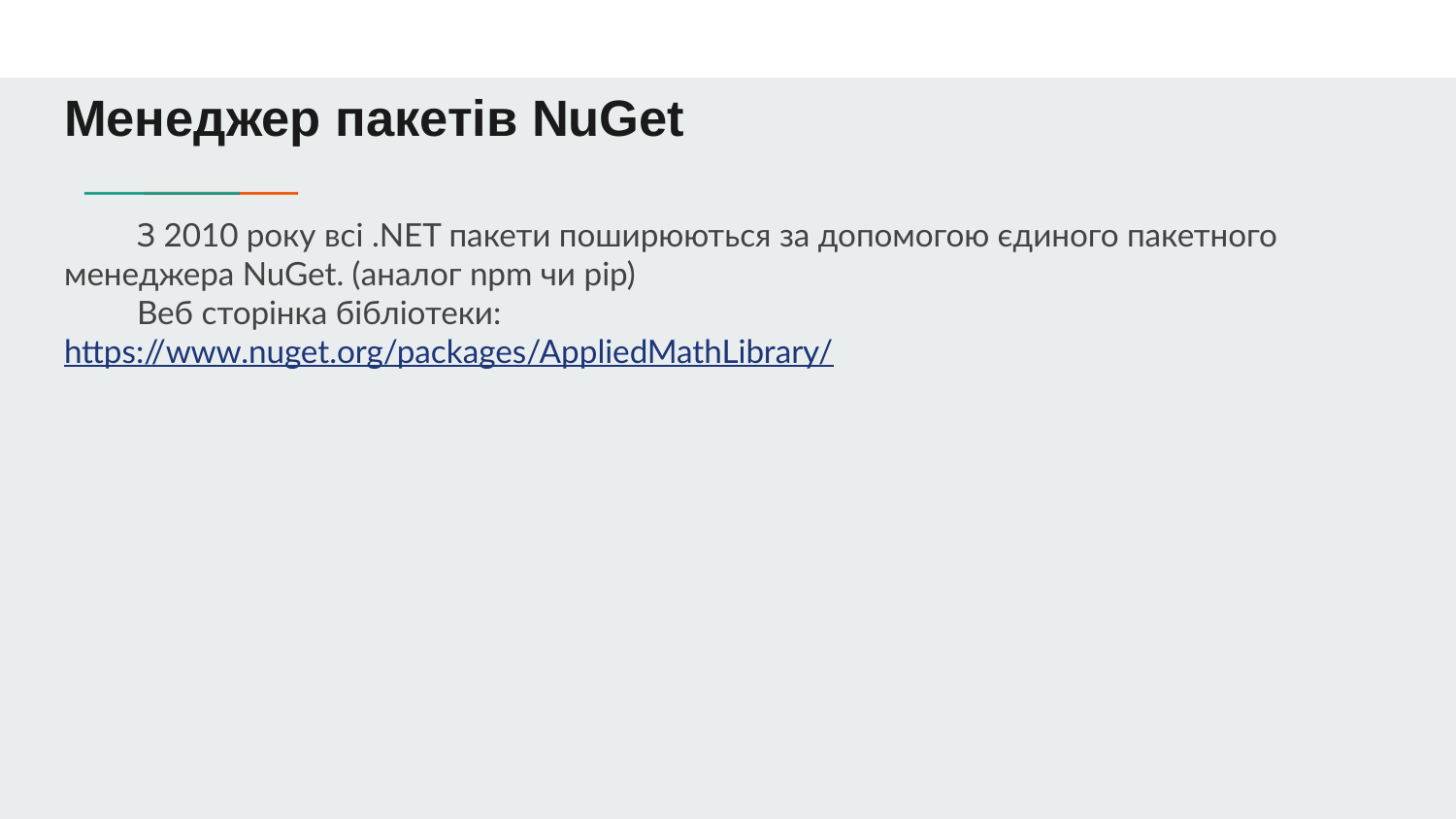

# Менеджер пакетів NuGet
З 2010 року всі .NET пакети поширюються за допомогою єдиного пакетного менеджера NuGet. (аналог npm чи pip)
Веб сторінка бібліотеки:
https://www.nuget.org/packages/AppliedMathLibrary/